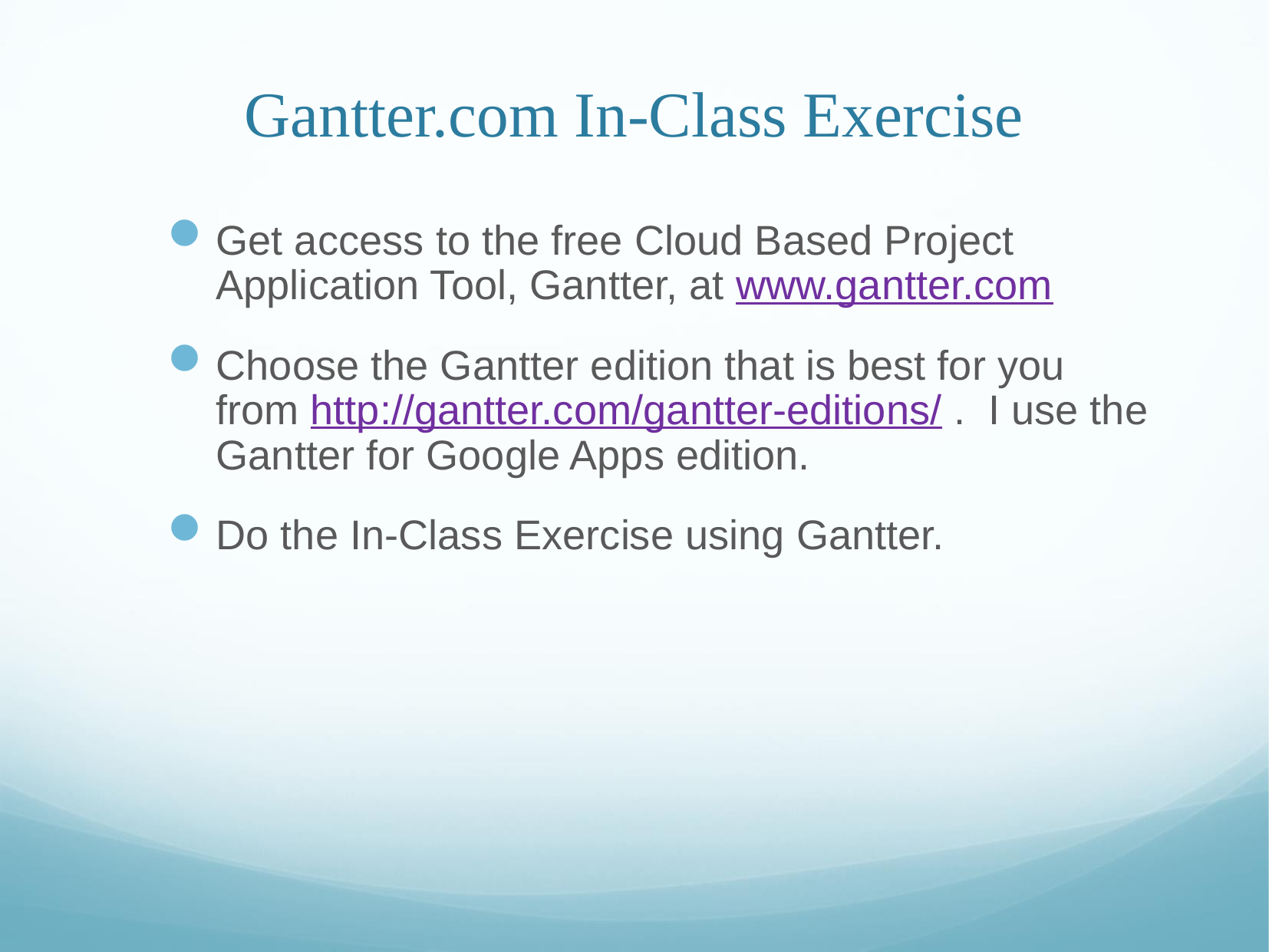

# Gantter.com In-Class Exercise
Get access to the free Cloud Based Project Application Tool, Gantter, at www.gantter.com
Choose the Gantter edition that is best for you from http://gantter.com/gantter-editions/ .  I use the Gantter for Google Apps edition.
Do the In-Class Exercise using Gantter.